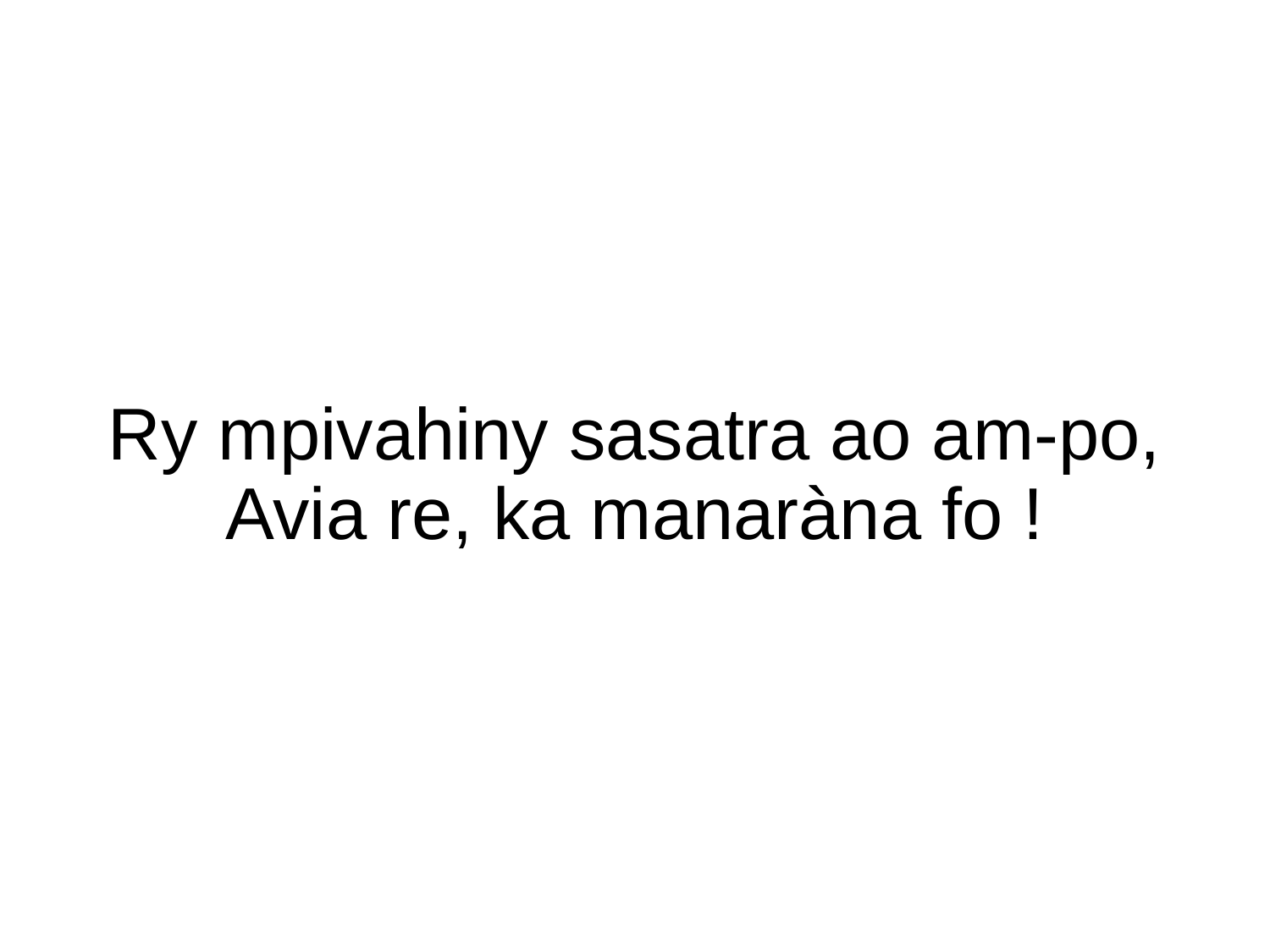

Ry mpivahiny sasatra ao am-po,
Avia re, ka manaràna fo !